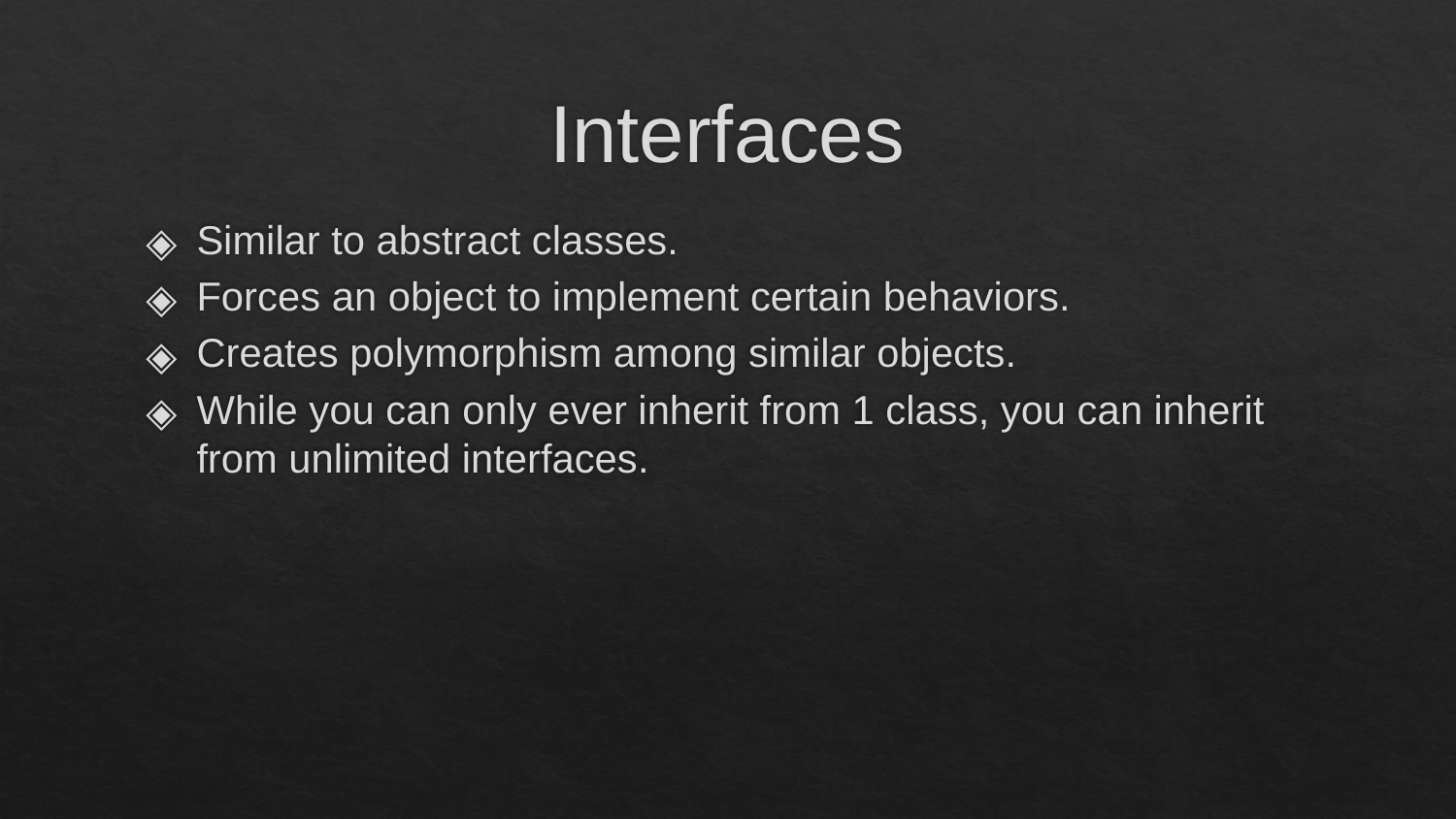

# Interfaces
Similar to abstract classes.
Forces an object to implement certain behaviors.
Creates polymorphism among similar objects.
While you can only ever inherit from 1 class, you can inherit from unlimited interfaces.